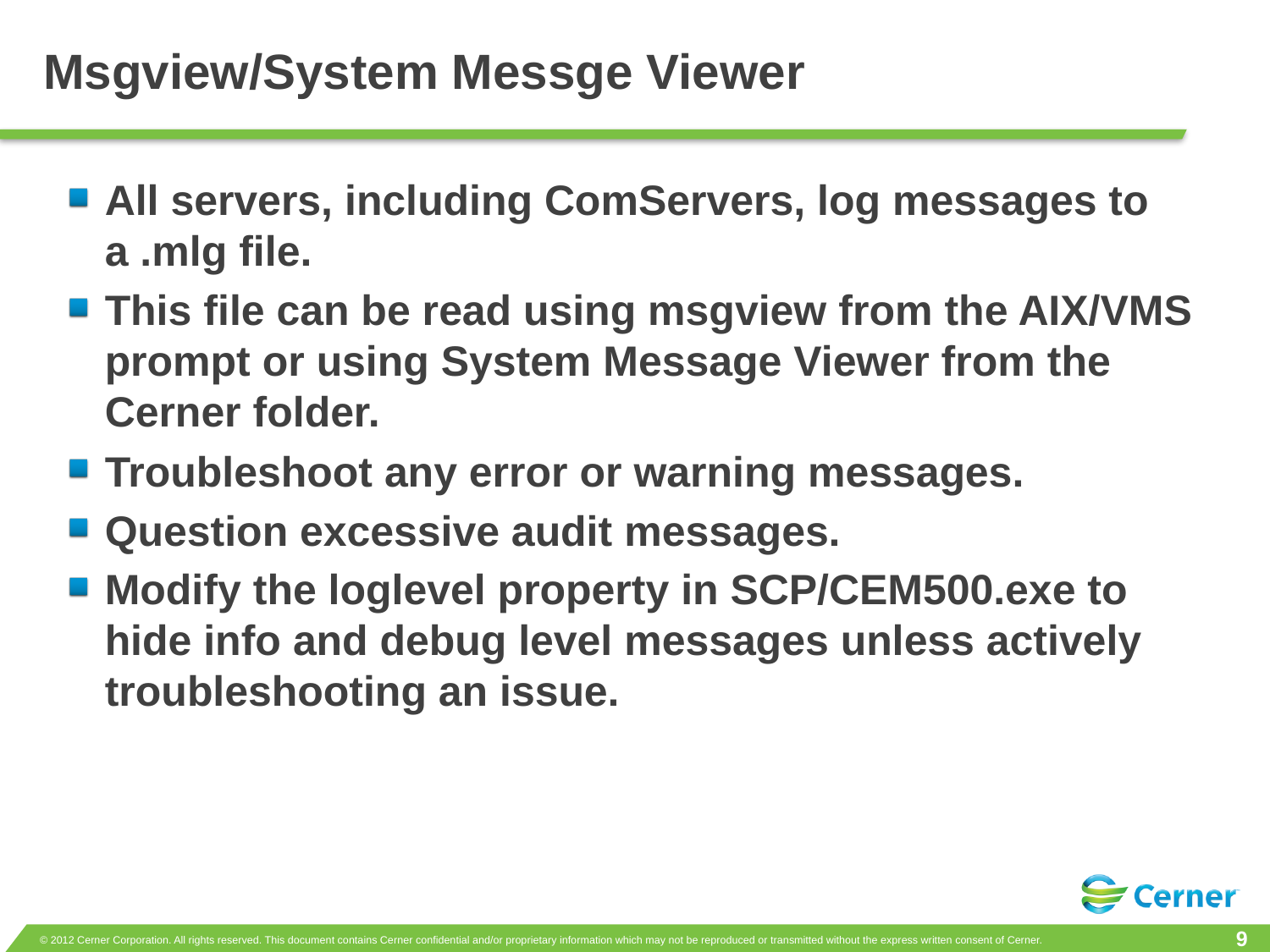

# Msgview/System Messge Viewer
All servers, including ComServers, log messages to a .mlg file.
This file can be read using msgview from the AIX/VMS prompt or using System Message Viewer from the Cerner folder.
Troubleshoot any error or warning messages.
Question excessive audit messages.
Modify the loglevel property in SCP/CEM500.exe to hide info and debug level messages unless actively troubleshooting an issue.